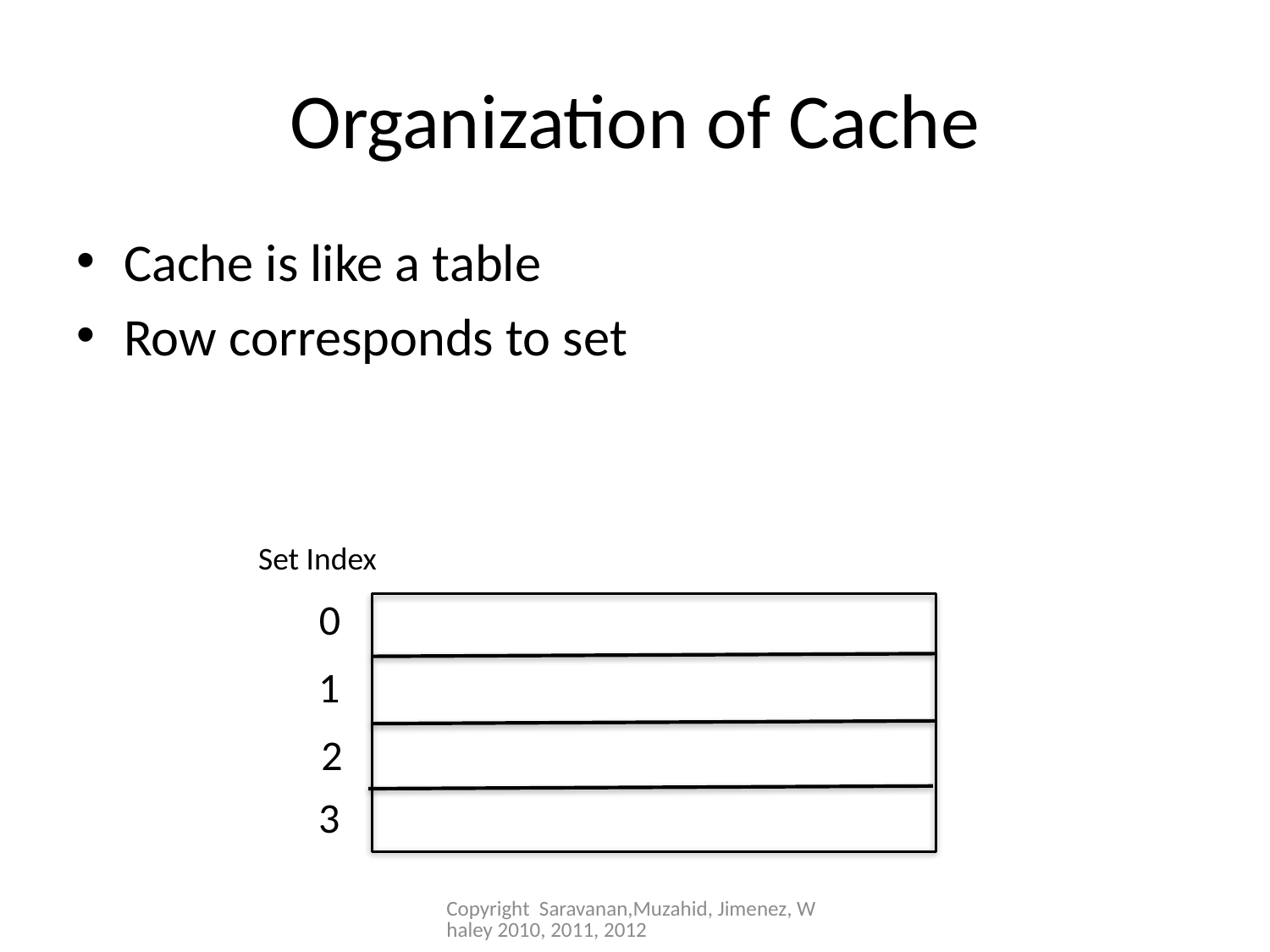

# Organization of Cache
Cache is like a table
Row corresponds to set
Set Index
0

1
2
3
Copyright  Saravanan,Muzahid, Jimenez, Whaley 2010, 2011, 2012